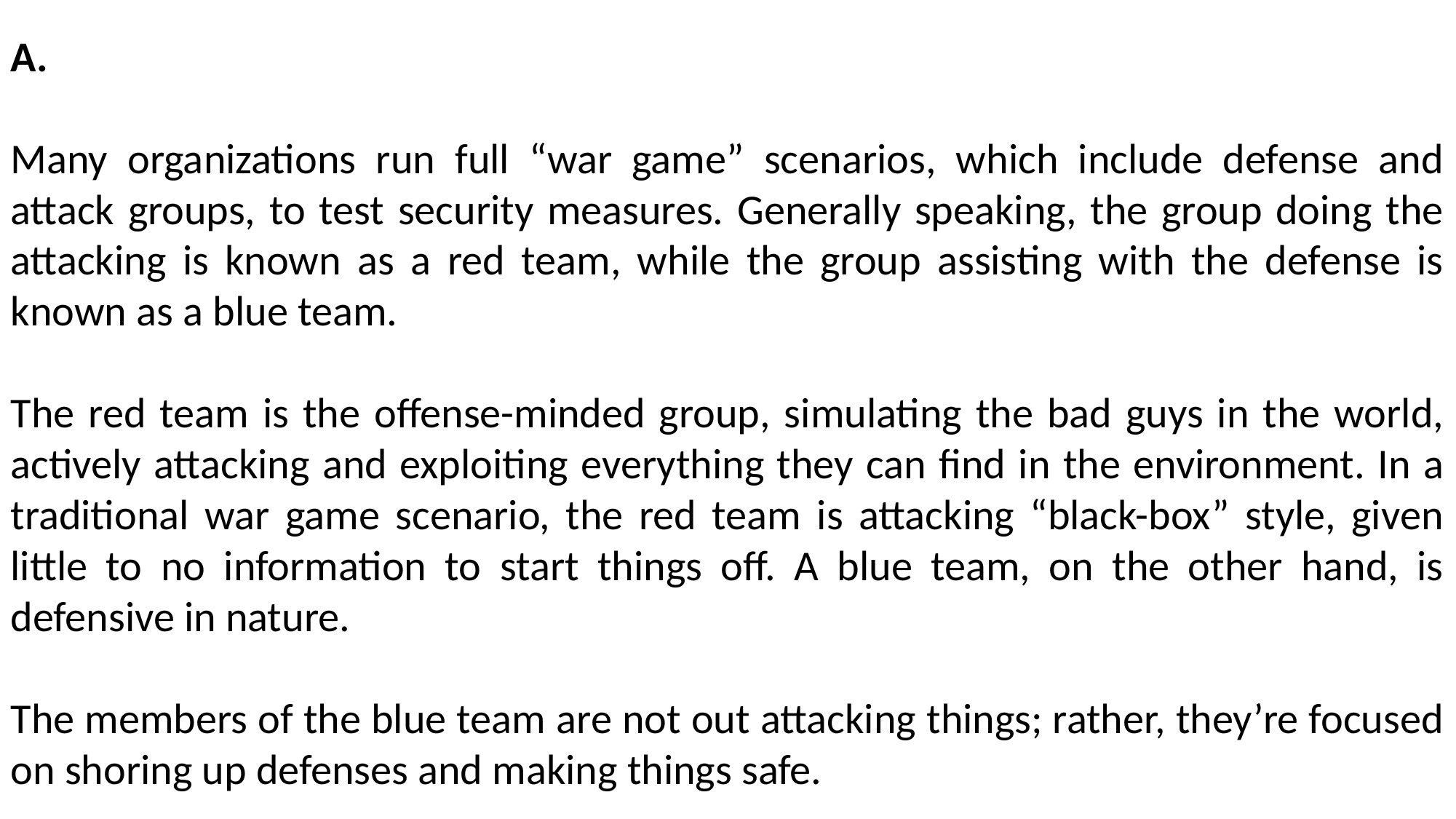

A.

Many organizations run full “war game” scenarios, which include defense and attack groups, to test security measures. Generally speaking, the group doing the attacking is known as a red team, while the group assisting with the defense is known as a blue team.

The red team is the offense-minded group, simulating the bad guys in the world, actively attacking and exploiting everything they can find in the environment. In a traditional war game scenario, the red team is attacking “black-box” style, given little to no information to start things off. A blue team, on the other hand, is defensive in nature.

The members of the blue team are not out attacking things; rather, they’re focused on shoring up defenses and making things safe.